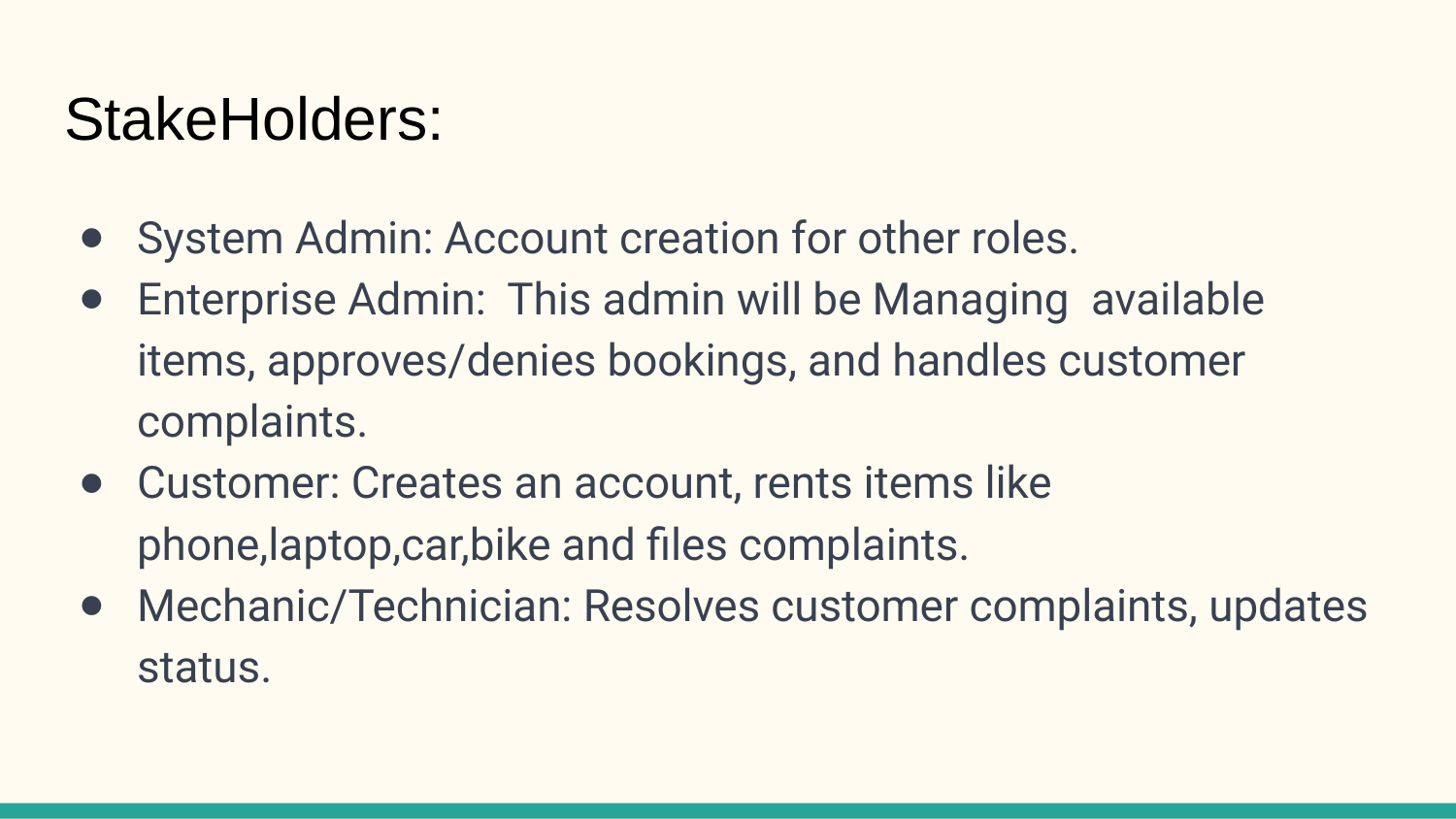

# StakeHolders:
System Admin: Account creation for other roles.
Enterprise Admin:  This admin will be Managing  available items, approves/denies bookings, and handles customer complaints.
Customer: Creates an account, rents items like phone,laptop,car,bike and files complaints.
Mechanic/Technician: Resolves customer complaints, updates status.